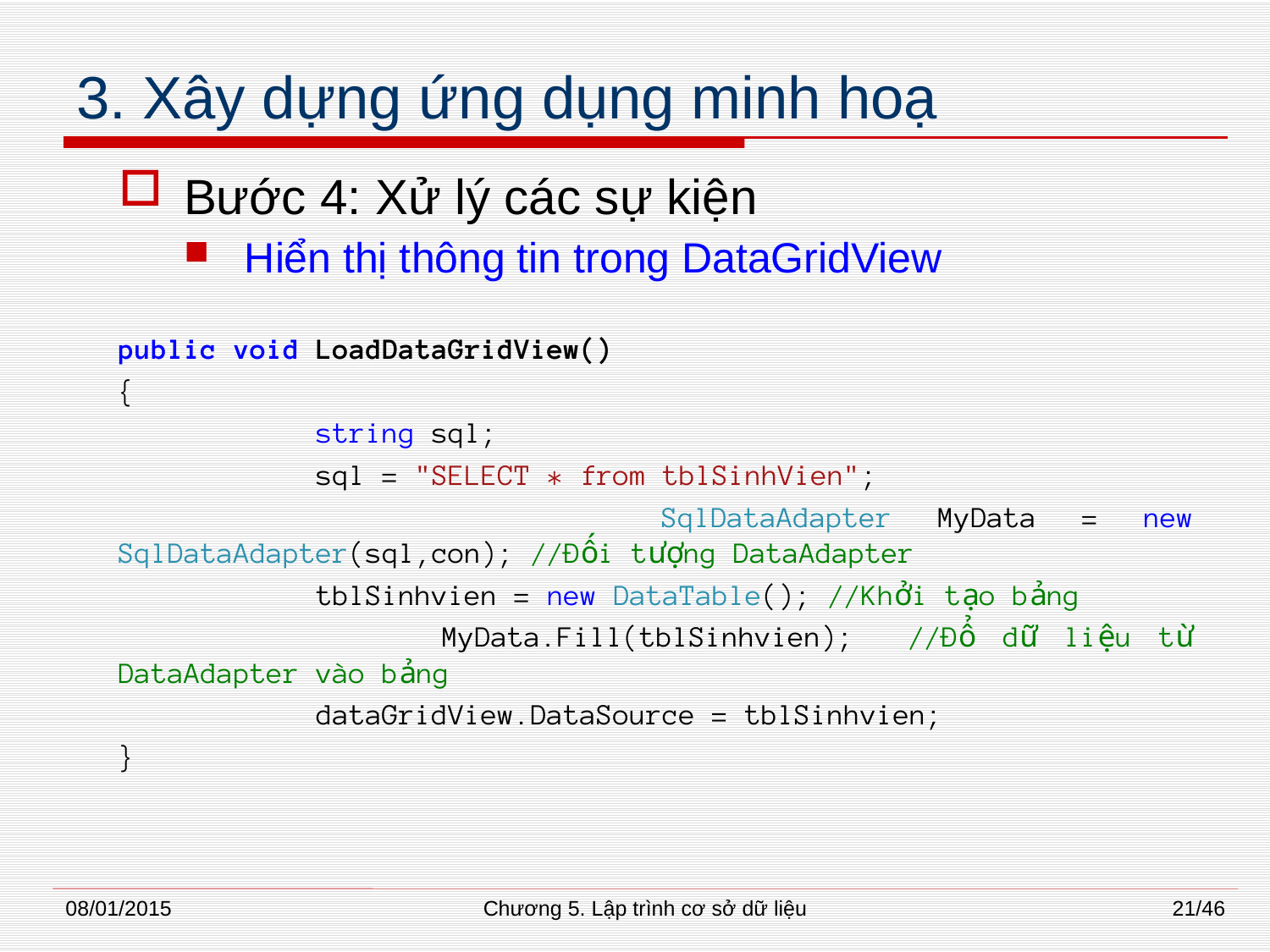

# 3. Xây dựng ứng dụng minh hoạ
Bước 4: Xử lý các sự kiện
Hiển thị thông tin trong DataGridView

public void LoadDataGridView()
{
            string sql;
            sql = "SELECT * from tblSinhVien";
            SqlDataAdapter MyData = new SqlDataAdapter(sql,con); //Đối tượng DataAdapter
            tblSinhvien = new DataTable(); //Khởi tạo bảng
            MyData.Fill(tblSinhvien);  //Đổ dữ liệu từ DataAdapter vào bảng
            dataGridView.DataSource = tblSinhvien;
}

08/01/2015
Chương 5. Lập trình cơ sở dữ liệu
21/46